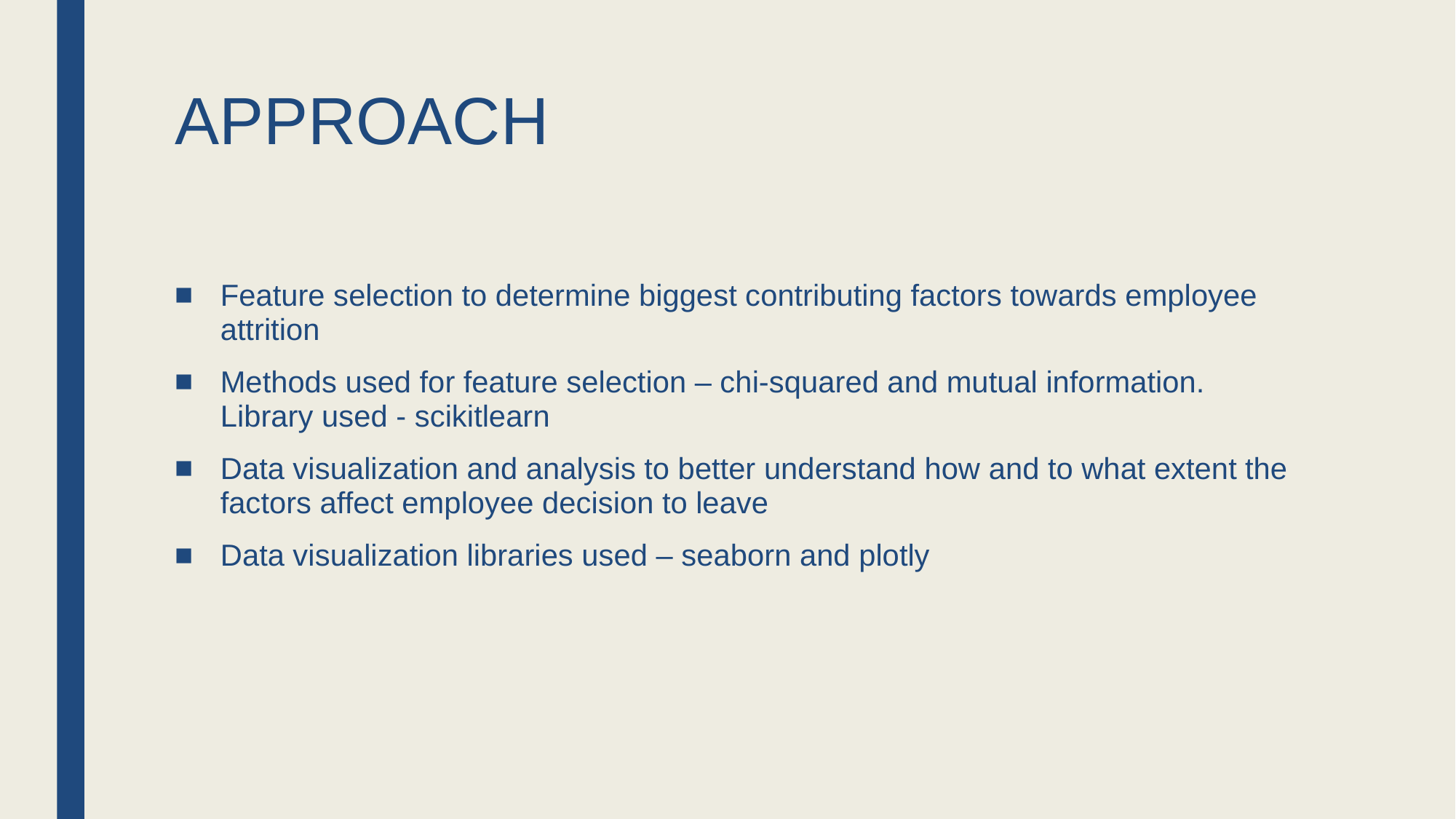

# APPROACH
Feature selection to determine biggest contributing factors towards employee attrition
Methods used for feature selection – chi-squared and mutual information. Library used - scikitlearn
Data visualization and analysis to better understand how and to what extent the factors affect employee decision to leave
Data visualization libraries used – seaborn and plotly